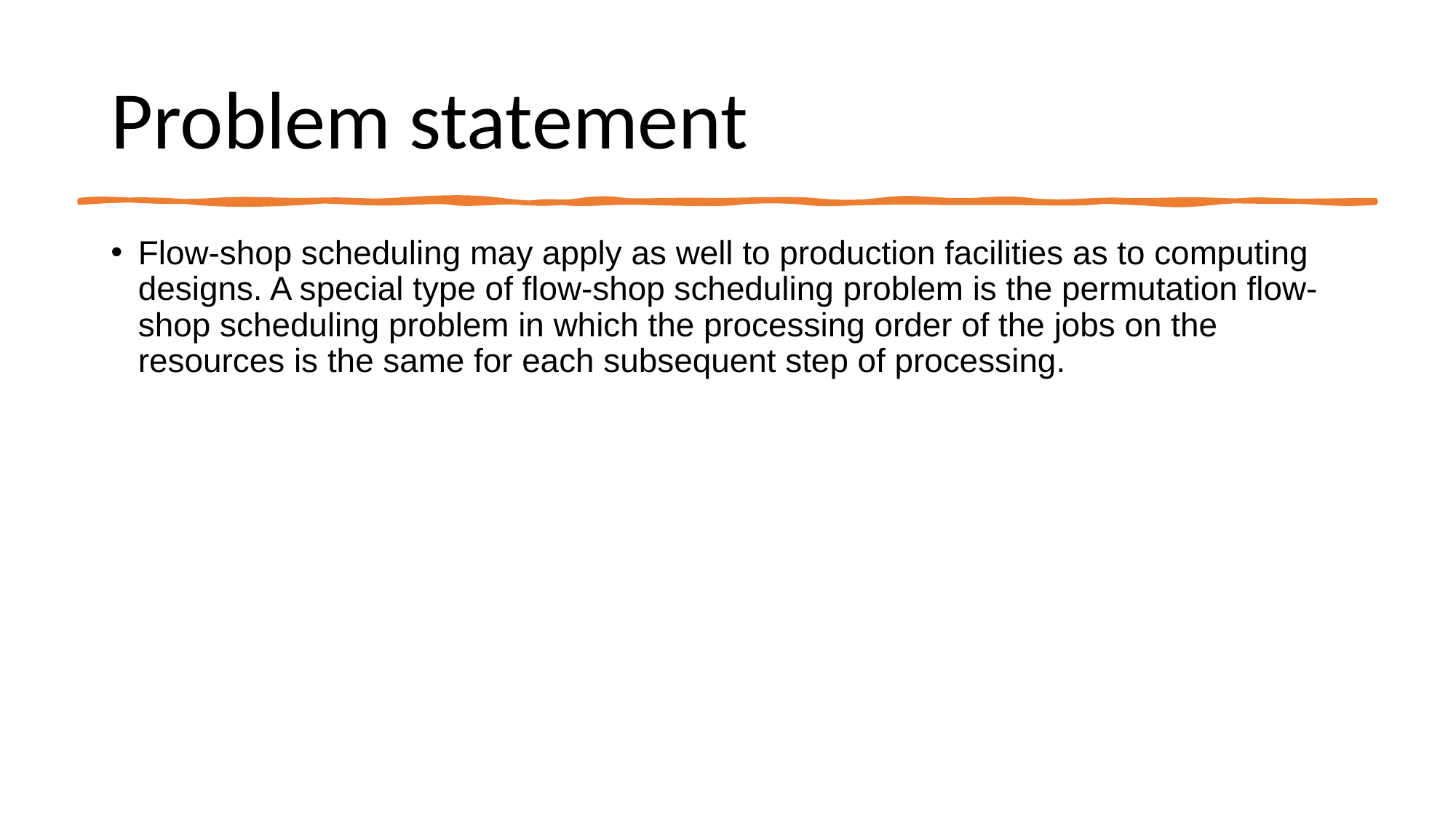

# Problem statement

Flow-shop scheduling may apply as well to production facilities as to computing designs. A special type of flow-shop scheduling problem is the permutation flow-shop scheduling problem in which the processing order of the jobs on the resources is the same for each subsequent step of processing.